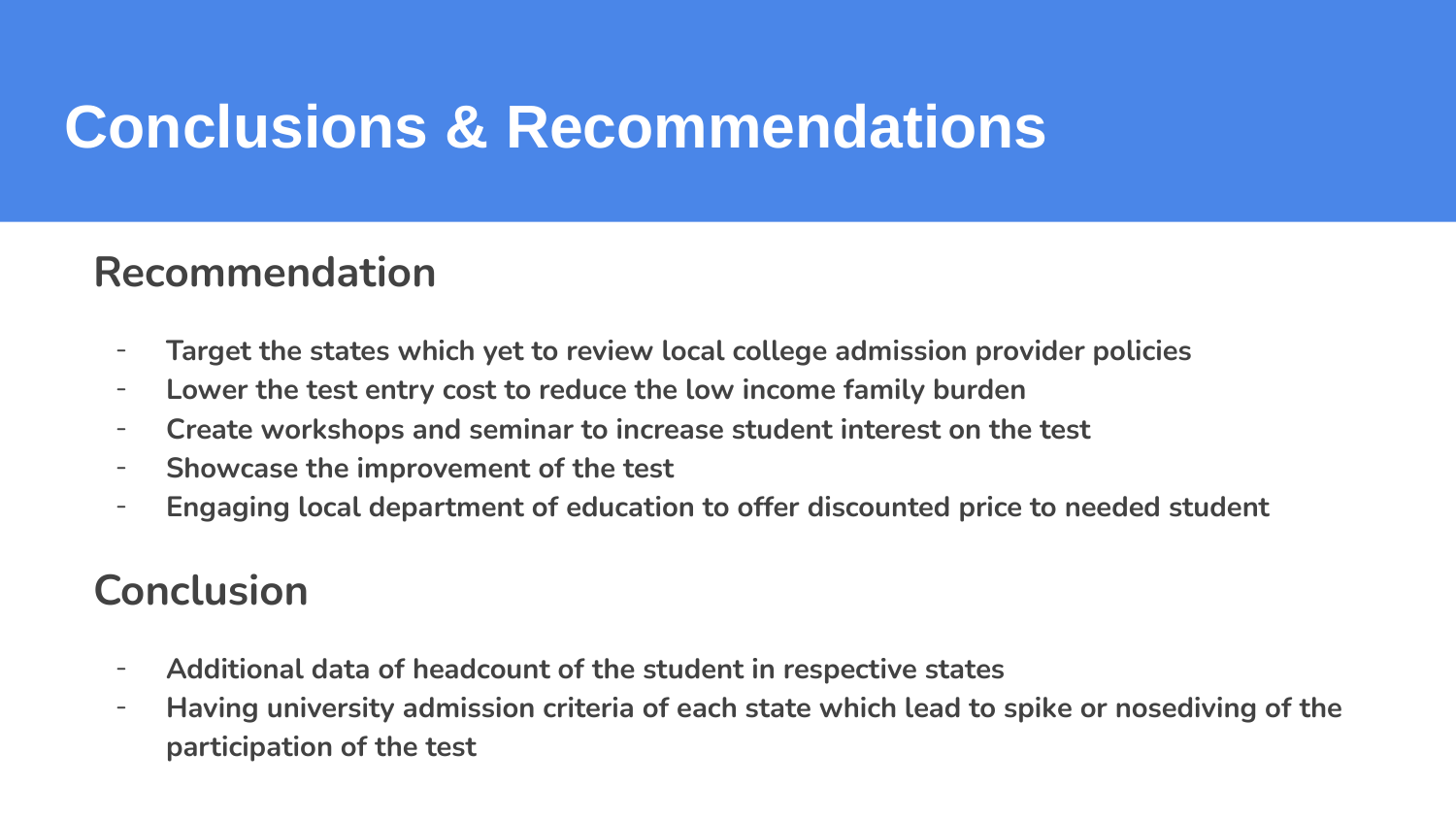

# Conclusions & Recommendations

Recommendation
Target the states which yet to review local college admission provider policies
Lower the test entry cost to reduce the low income family burden
Create workshops and seminar to increase student interest on the test
Showcase the improvement of the test
Engaging local department of education to offer discounted price to needed student
Conclusion
Additional data of headcount of the student in respective states
Having university admission criteria of each state which lead to spike or nosediving of the participation of the test